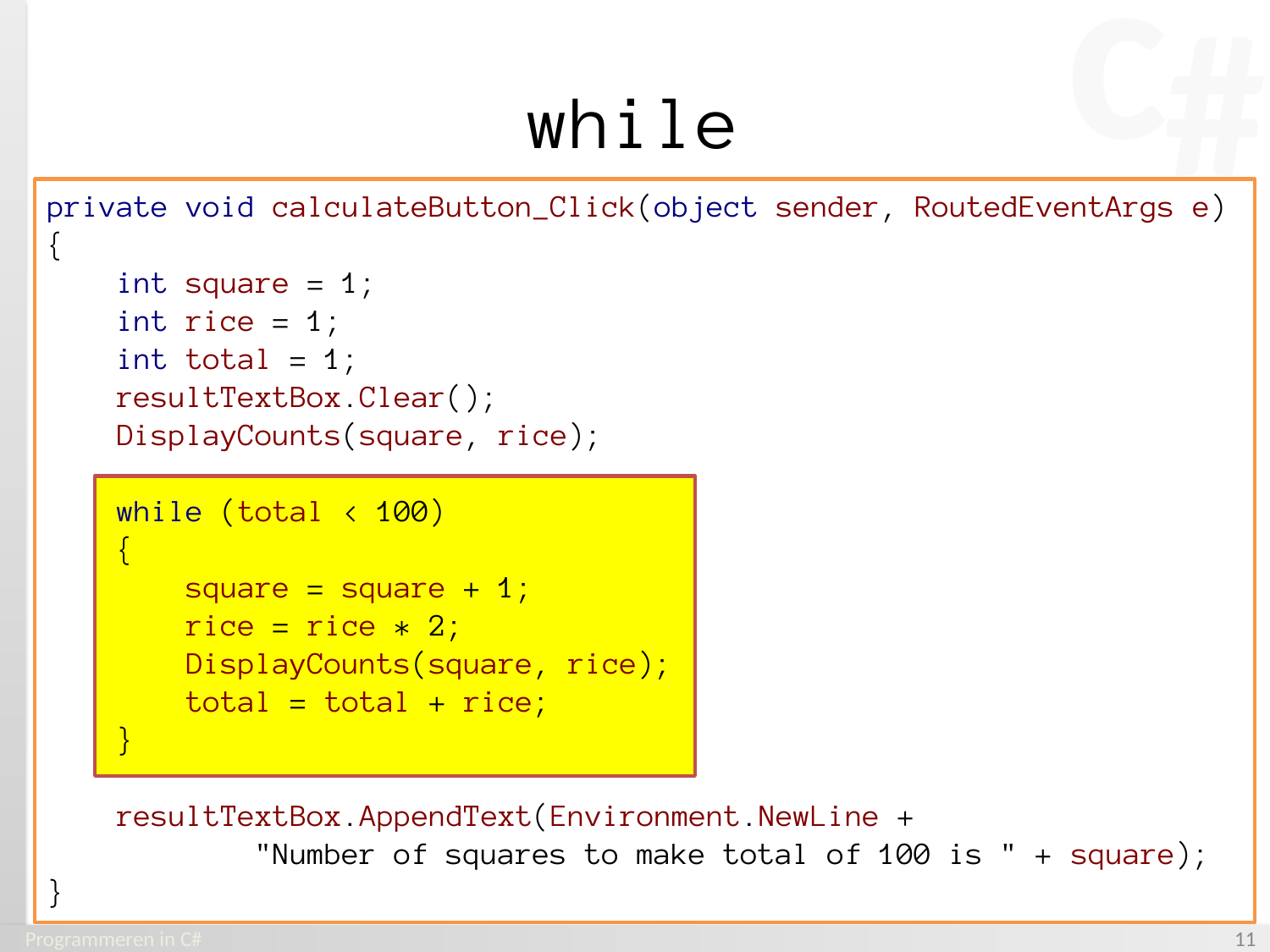

# while
private void calculateButton_Click(object sender, RoutedEventArgs e)
{
    int square = 1;
    int rice = 1;
    int total = 1;
    resultTextBox.Clear();
    DisplayCounts(square, rice);
    while (total < 100)
    {
        square = square + 1;
        rice = rice * 2;
        DisplayCounts(square, rice);
        total = total + rice;
    }
    resultTextBox.AppendText(Environment.NewLine + 
            "Number of squares to make total of 100 is " + square);
}

Programmeren in C#
11